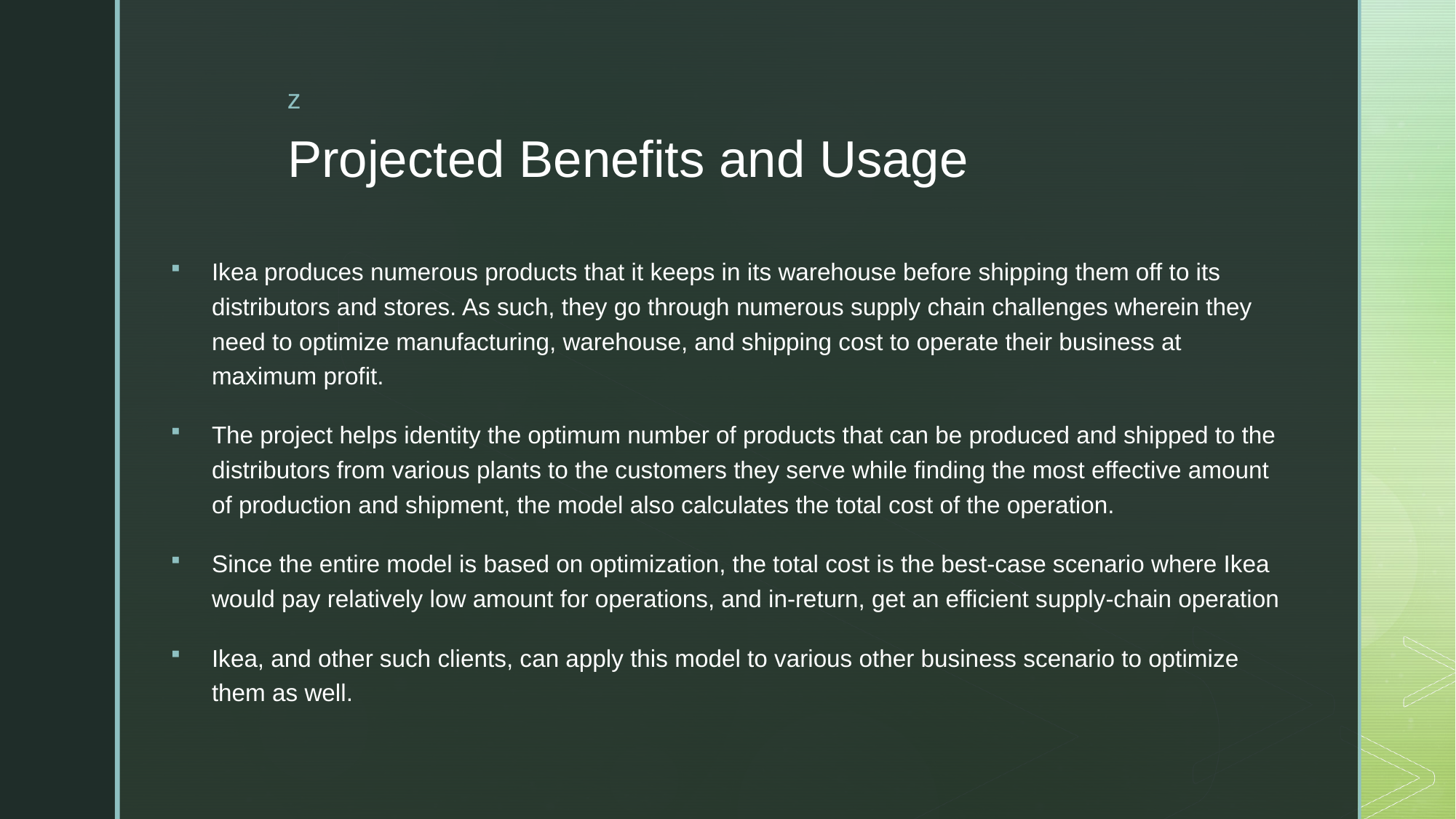

# Projected Benefits and Usage
Ikea produces numerous products that it keeps in its warehouse before shipping them off to its distributors and stores. As such, they go through numerous supply chain challenges wherein they need to optimize manufacturing, warehouse, and shipping cost to operate their business at maximum profit.
The project helps identity the optimum number of products that can be produced and shipped to the distributors from various plants to the customers they serve while finding the most effective amount of production and shipment, the model also calculates the total cost of the operation.
Since the entire model is based on optimization, the total cost is the best-case scenario where Ikea would pay relatively low amount for operations, and in-return, get an efficient supply-chain operation
Ikea, and other such clients, can apply this model to various other business scenario to optimize them as well.